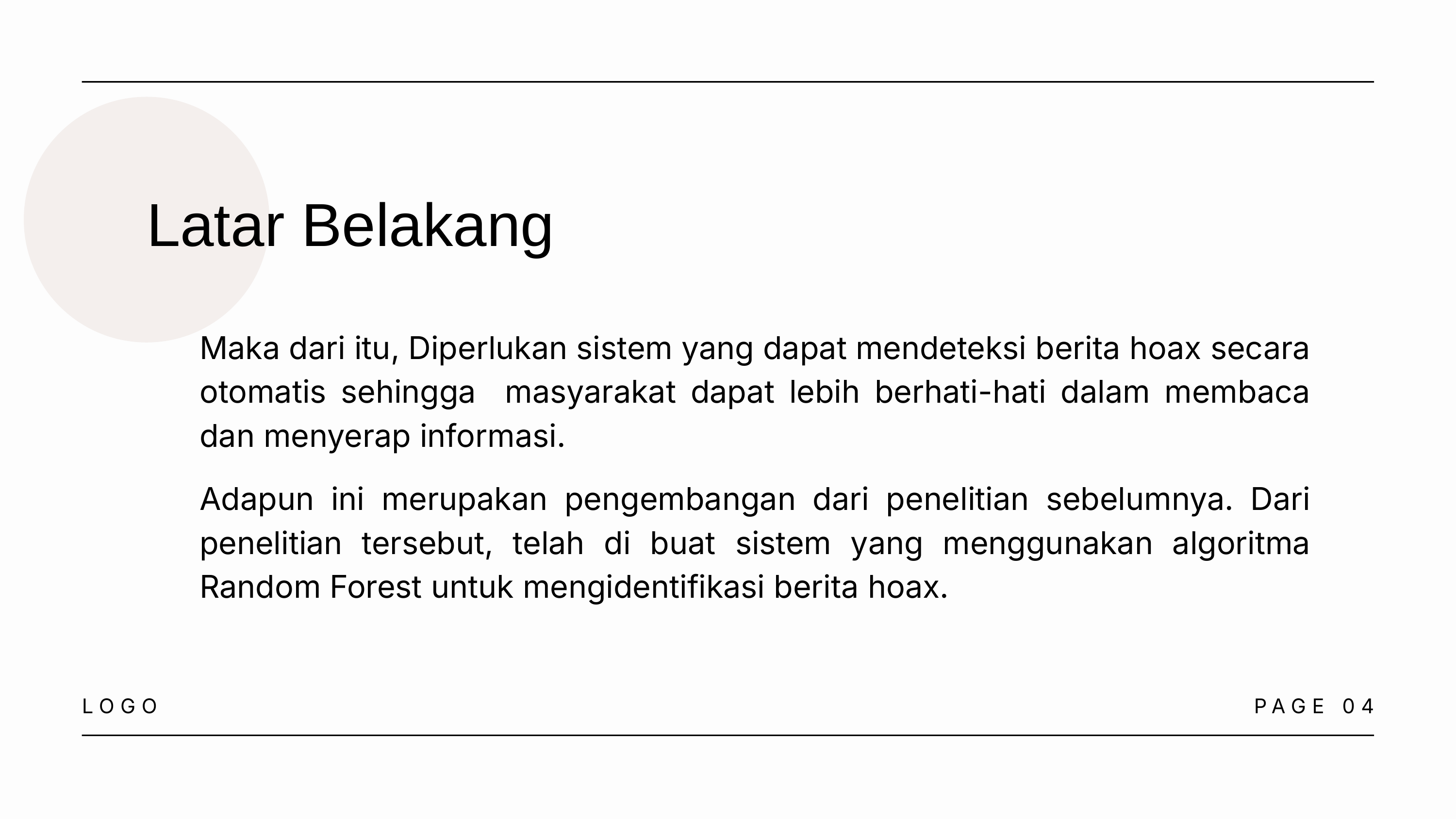

Latar Belakang
Maka dari itu, Diperlukan sistem yang dapat mendeteksi berita hoax secara otomatis sehingga  masyarakat dapat lebih berhati-hati dalam membaca dan menyerap informasi.

Adapun ini merupakan pengembangan dari penelitian sebelumnya. Dari penelitian tersebut, telah di buat sistem yang menggunakan algoritma Random Forest untuk mengidentifikasi berita hoax.
LOGO
PAGE 04